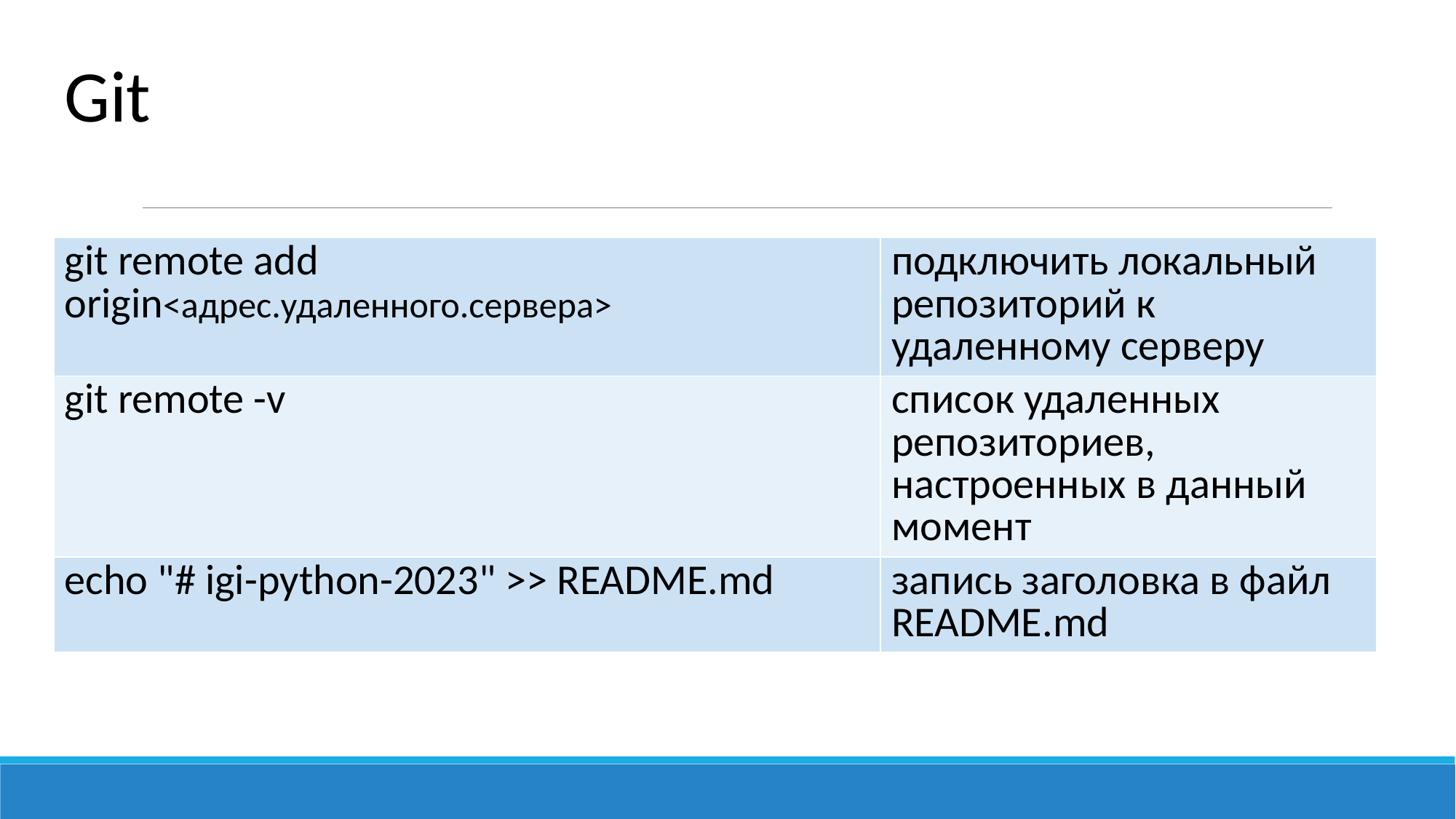

# Git
| git remote add origin<адрес.удаленного.сервера> | подключить локальный репозиторий к удаленному серверу |
| --- | --- |
| git remote -v | список удаленных репозиториев, настроенных в данный момент |
| echo "# igi-python-2023" >> README.md | запись заголовка в файл README.md |